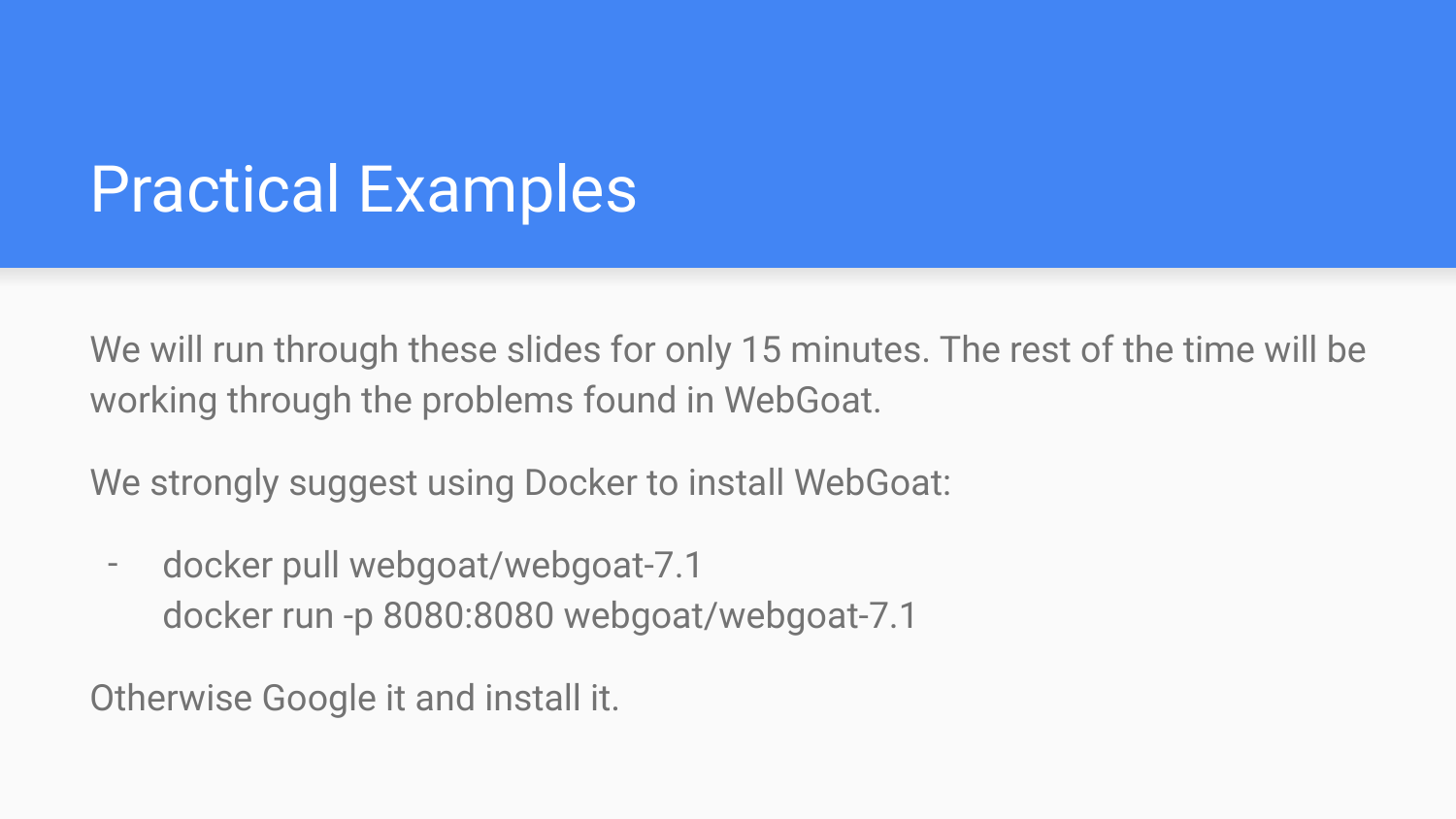

# Practical Examples
We will run through these slides for only 15 minutes. The rest of the time will be working through the problems found in WebGoat.
We strongly suggest using Docker to install WebGoat:
docker pull webgoat/webgoat-7.1
docker run -p 8080:8080 webgoat/webgoat-7.1
Otherwise Google it and install it.